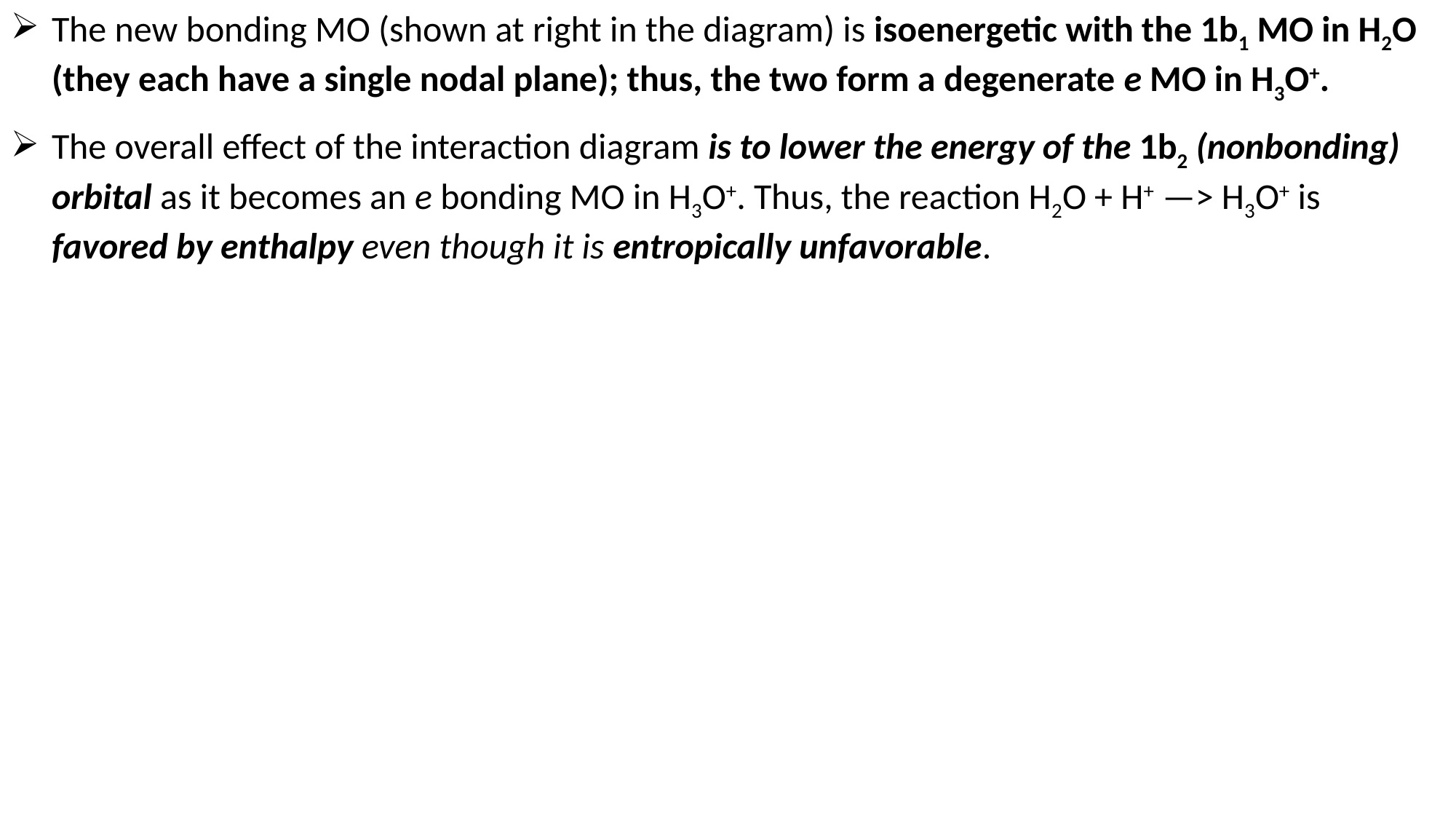

The new bonding MO (shown at right in the diagram) is isoenergetic with the 1b1 MO in H2O (they each have a single nodal plane); thus, the two form a degenerate e MO in H3O+.
The overall effect of the interaction diagram is to lower the energy of the 1b2 (nonbonding) orbital as it becomes an e bonding MO in H3O+. Thus, the reaction H2O + H+ —> H3O+ is favored by enthalpy even though it is entropically unfavorable.